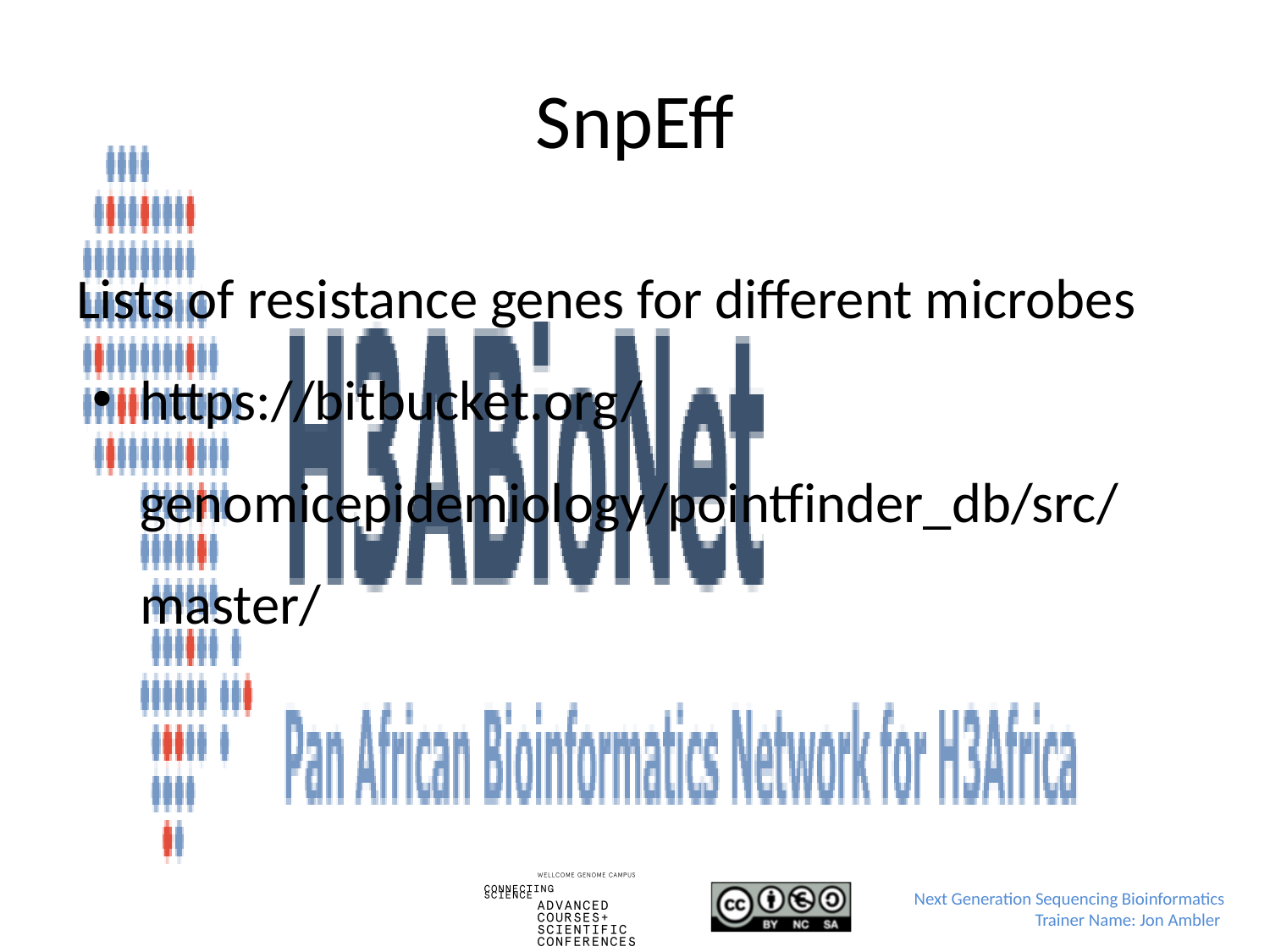

# SnpEff
Lists of resistance genes for different microbes
https://bitbucket.org/genomicepidemiology/pointfinder_db/src/master/
Next Generation Sequencing Bioinformatics
Trainer Name: Jon Ambler